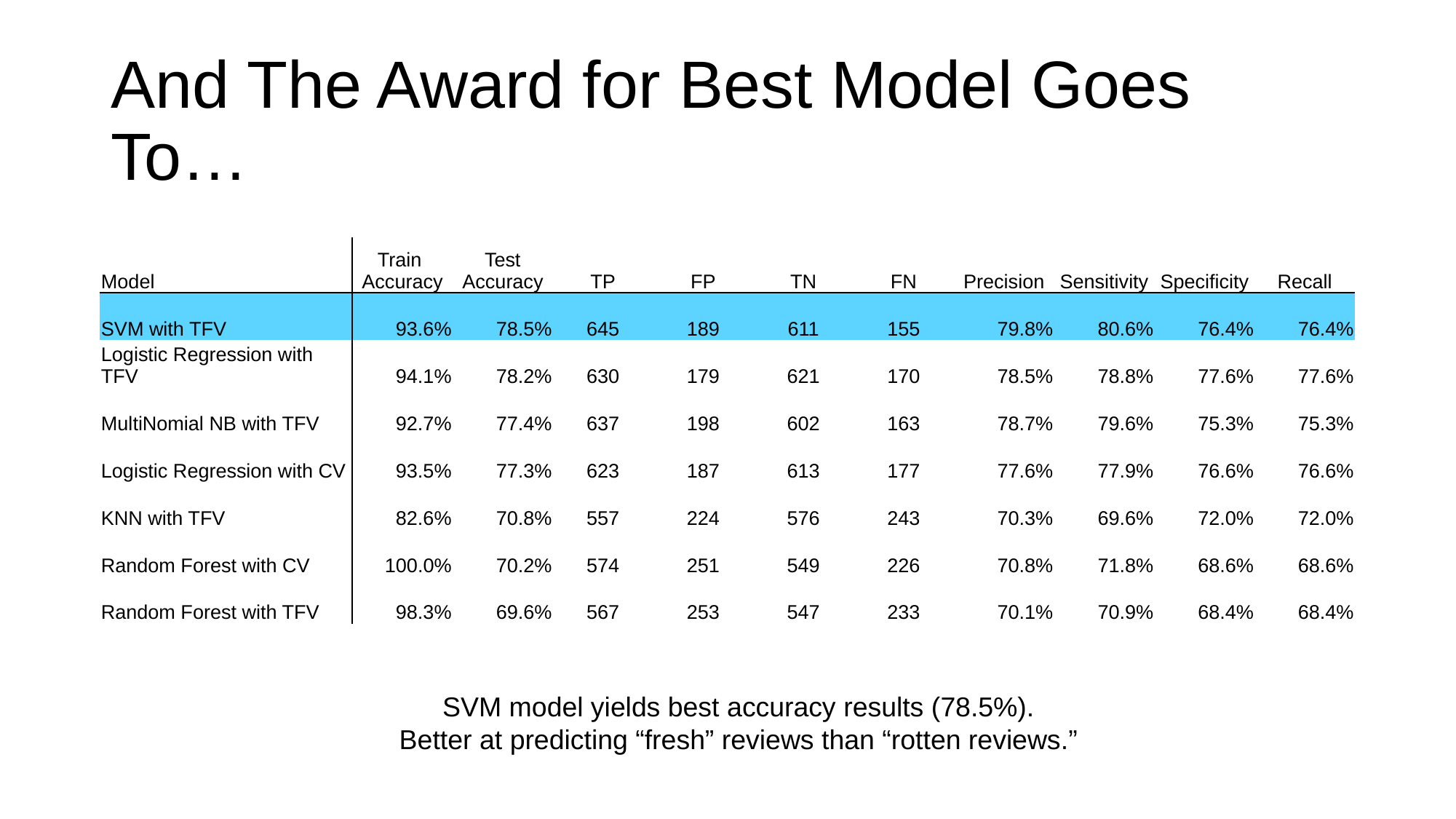

# And The Award for Best Model Goes To…
| Model | Train Accuracy | Test Accuracy | TP | FP | TN | FN | Precision | Sensitivity | Specificity | Recall |
| --- | --- | --- | --- | --- | --- | --- | --- | --- | --- | --- |
| SVM with TFV | 93.6% | 78.5% | 645 | 189 | 611 | 155 | 79.8% | 80.6% | 76.4% | 76.4% |
| Logistic Regression with TFV | 94.1% | 78.2% | 630 | 179 | 621 | 170 | 78.5% | 78.8% | 77.6% | 77.6% |
| MultiNomial NB with TFV | 92.7% | 77.4% | 637 | 198 | 602 | 163 | 78.7% | 79.6% | 75.3% | 75.3% |
| Logistic Regression with CV | 93.5% | 77.3% | 623 | 187 | 613 | 177 | 77.6% | 77.9% | 76.6% | 76.6% |
| KNN with TFV | 82.6% | 70.8% | 557 | 224 | 576 | 243 | 70.3% | 69.6% | 72.0% | 72.0% |
| Random Forest with CV | 100.0% | 70.2% | 574 | 251 | 549 | 226 | 70.8% | 71.8% | 68.6% | 68.6% |
| Random Forest with TFV | 98.3% | 69.6% | 567 | 253 | 547 | 233 | 70.1% | 70.9% | 68.4% | 68.4% |
SVM model yields best accuracy results (78.5%).
Better at predicting “fresh” reviews than “rotten reviews.”